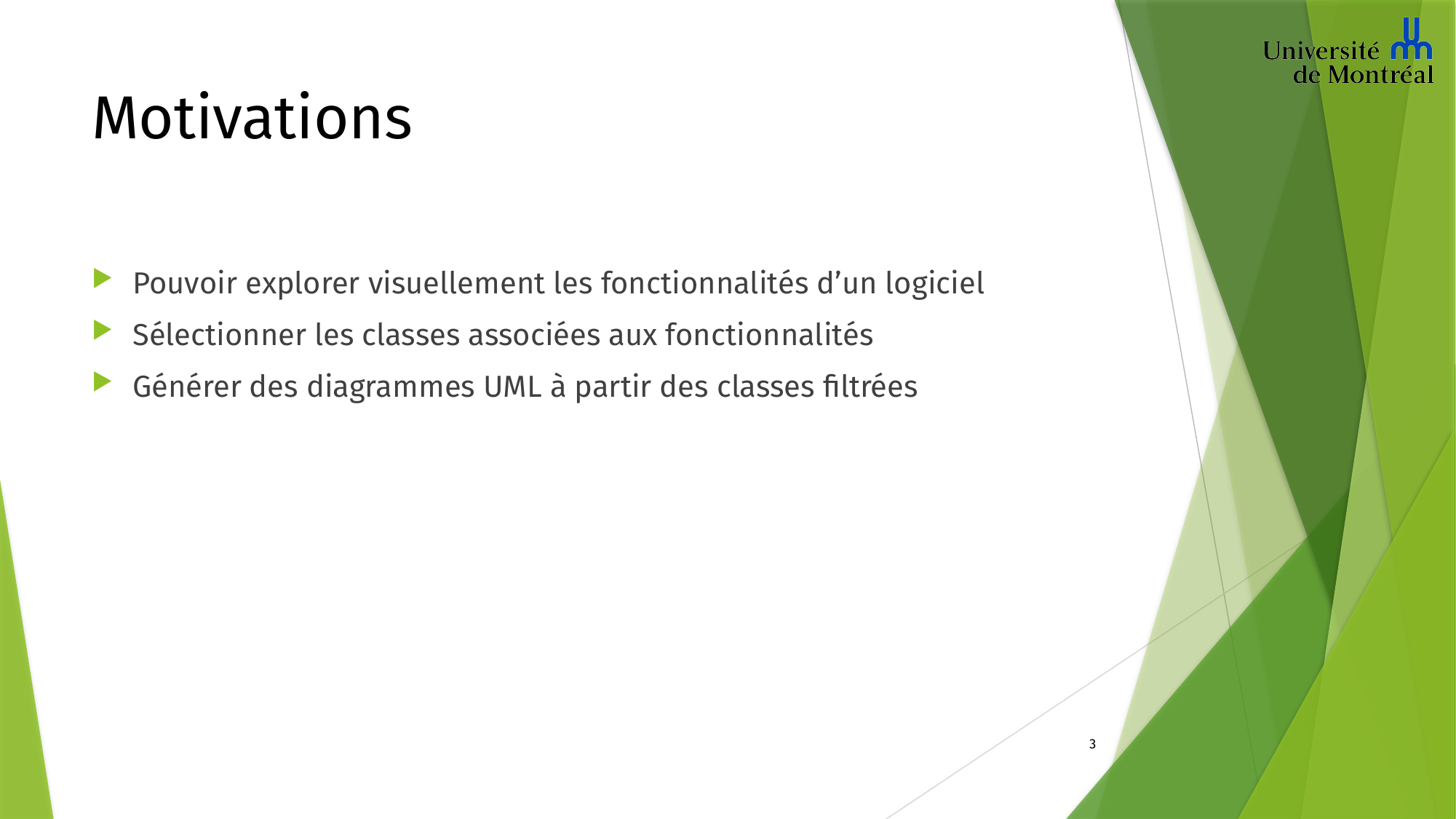

# Motivations
Pouvoir explorer visuellement les fonctionnalités d’un logiciel
Sélectionner les classes associées aux fonctionnalités
Générer des diagrammes UML à partir des classes filtrées
3